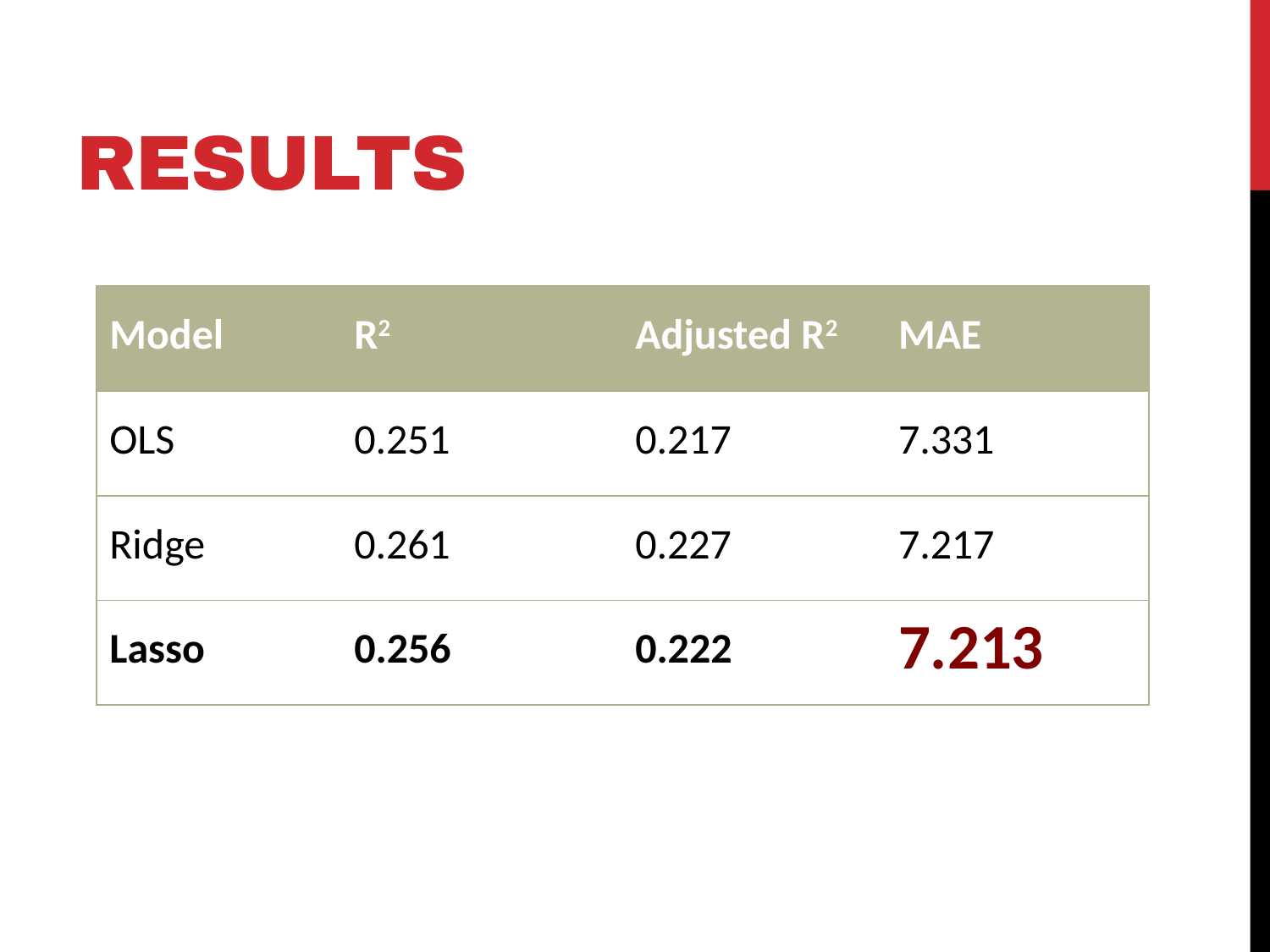

# Results
| Model | R2 | Adjusted R2 | MAE |
| --- | --- | --- | --- |
| OLS | 0.251 | 0.217 | 7.331 |
| Ridge | 0.261 | 0.227 | 7.217 |
| Lasso | 0.256 | 0.222 | 7.213 |